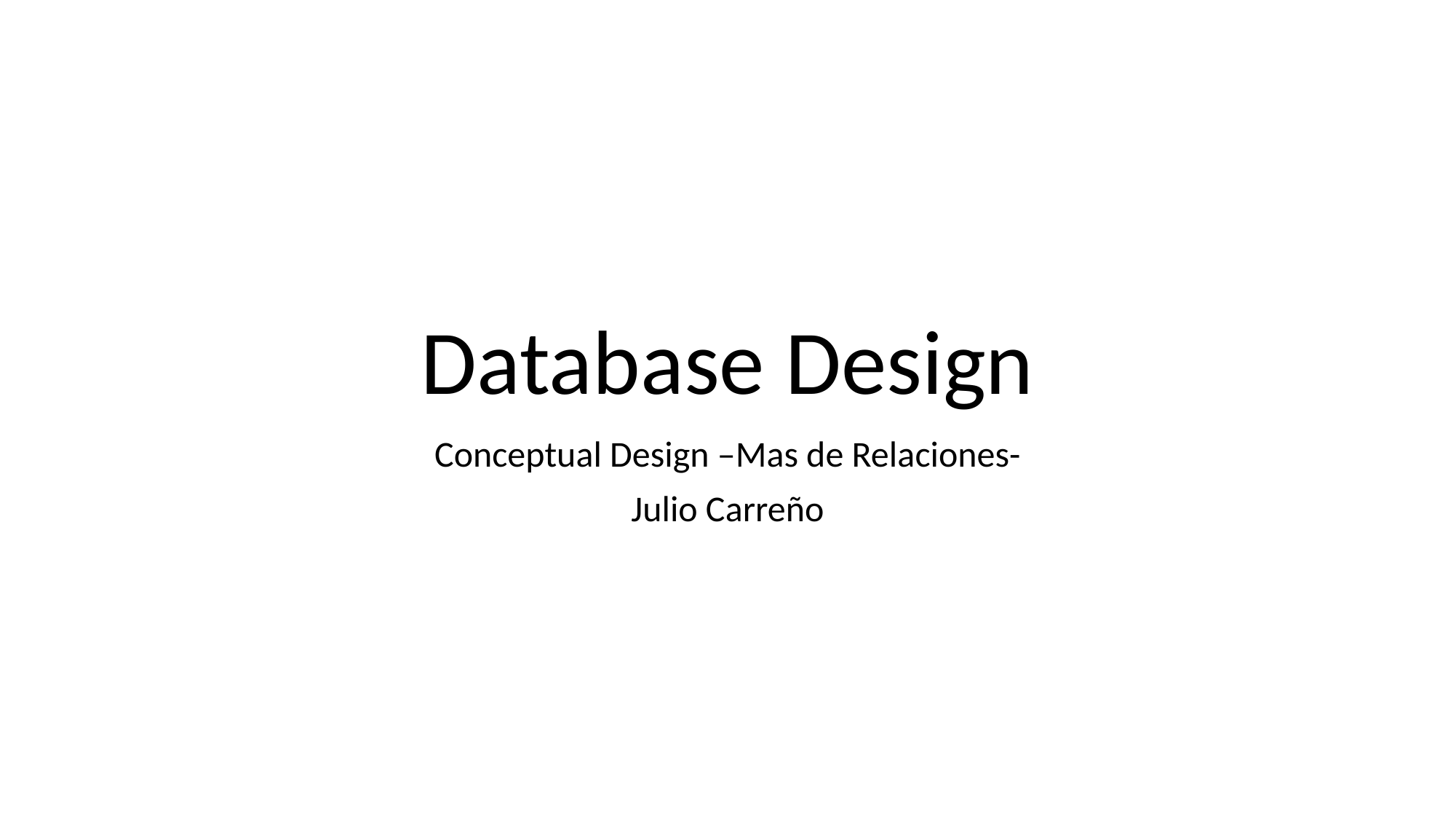

# Database Design
Conceptual Design –Mas de Relaciones-
Julio Carreño